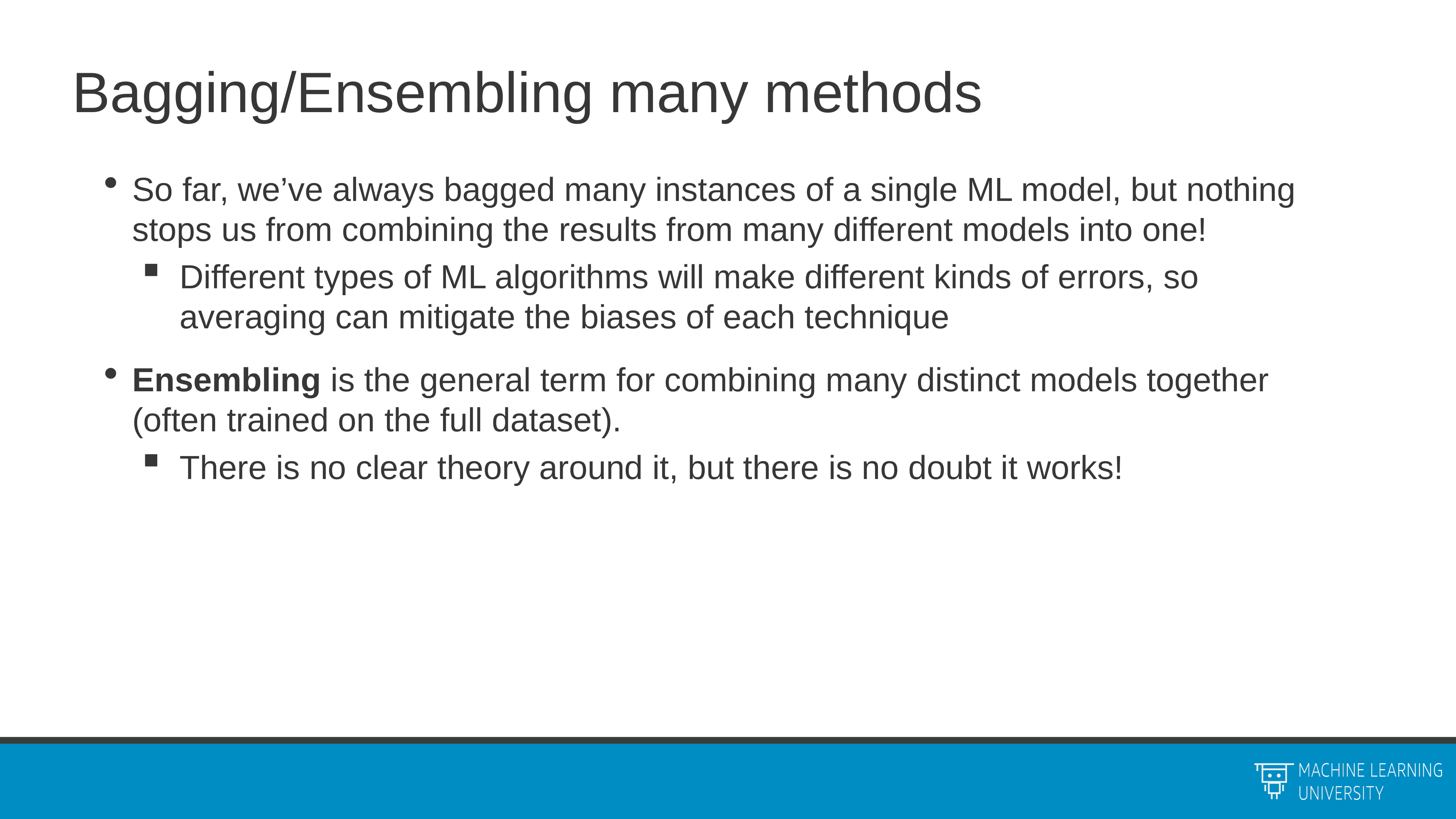

# Bagging/Ensembling many methods
So far, we’ve always bagged many instances of a single ML model, but nothing stops us from combining the results from many different models into one!
Different types of ML algorithms will make different kinds of errors, so averaging can mitigate the biases of each technique
Ensembling is the general term for combining many distinct models together (often trained on the full dataset).
There is no clear theory around it, but there is no doubt it works!